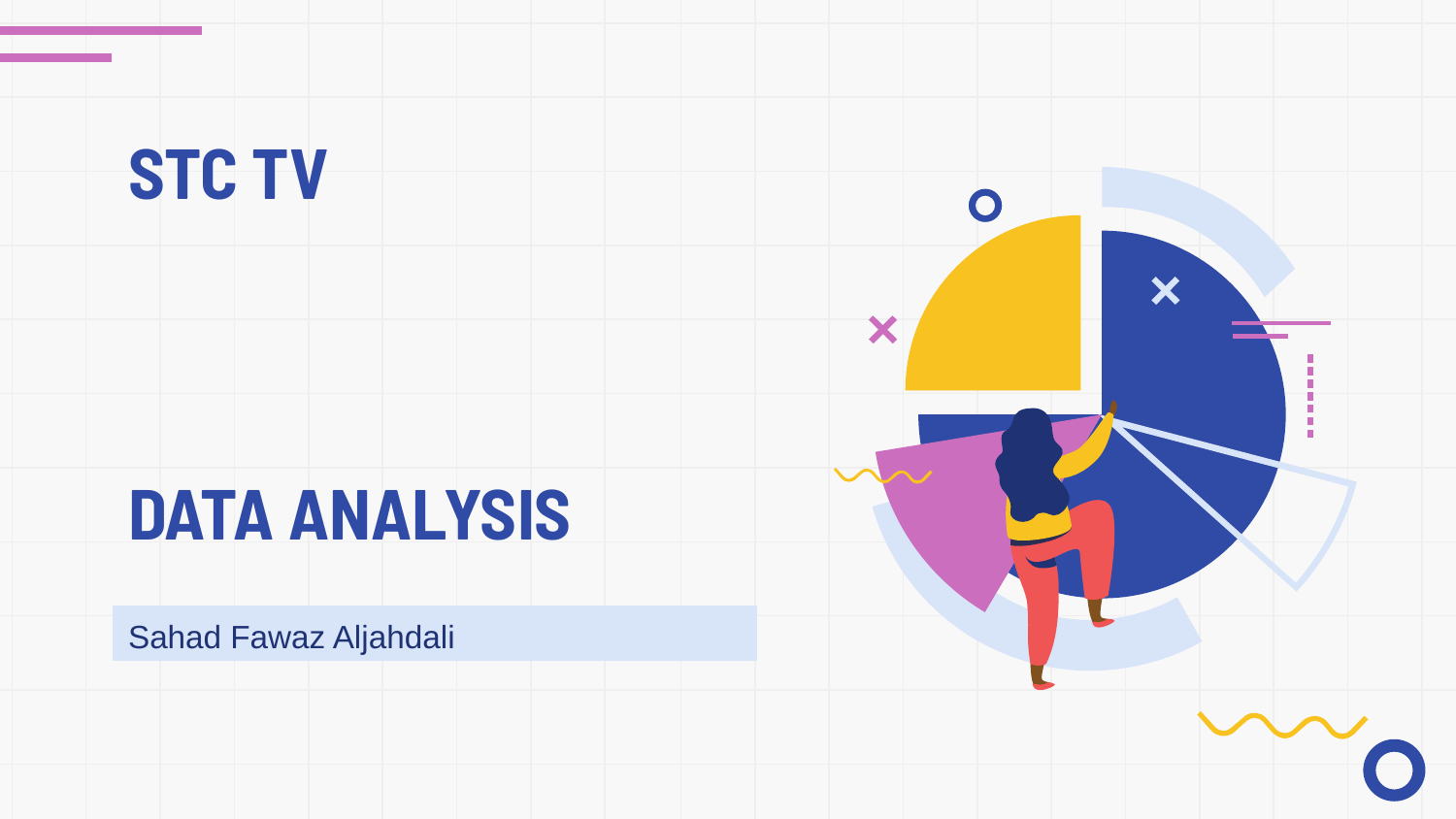

# STC TV DATA ANALYSIS
Sahad Fawaz Aljahdali